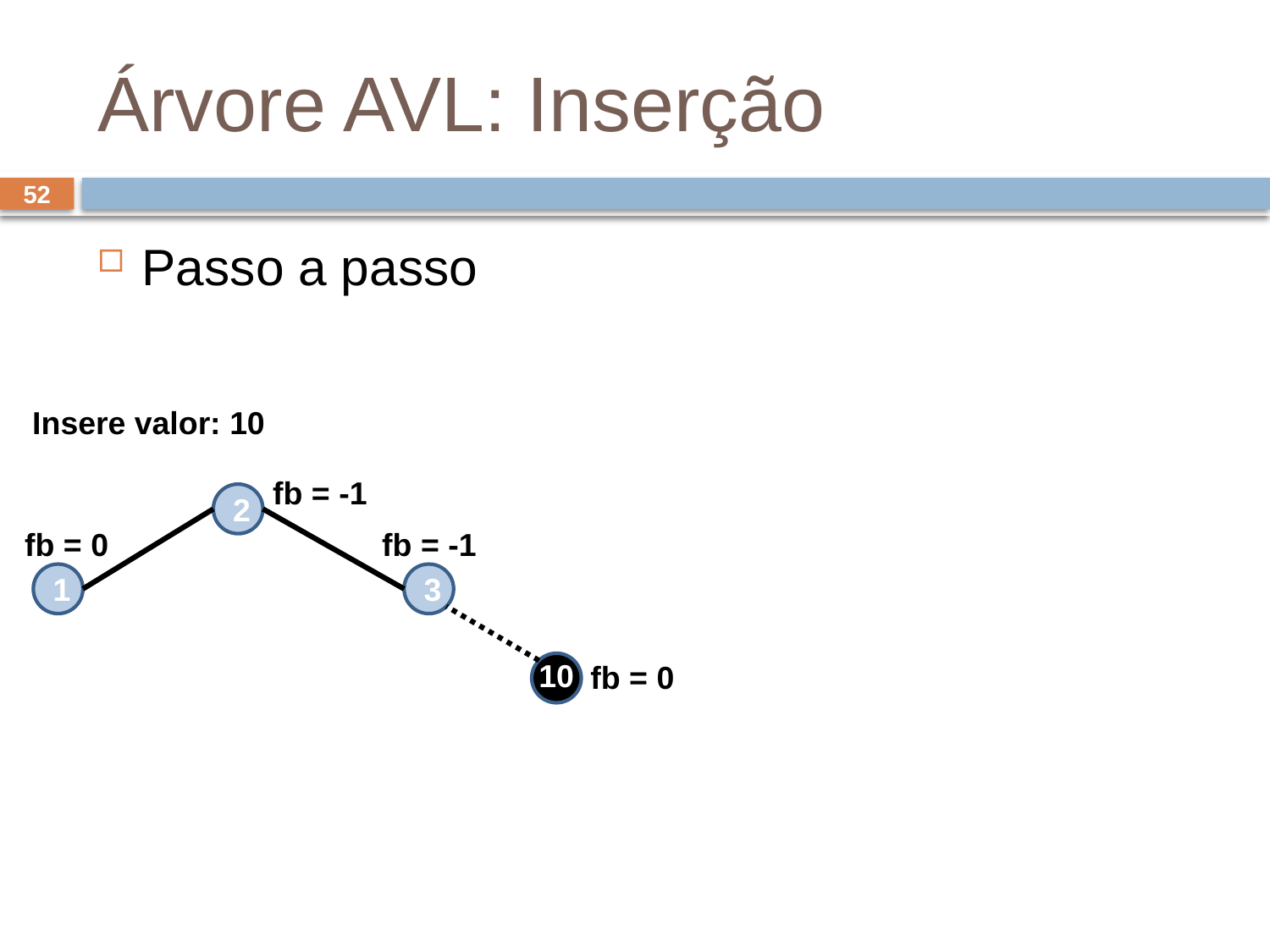

# Árvore AVL: Inserção
52
Passo a passo
Insere valor: 10
fb = -1
2
fb = 0
fb = -1
1
3
10
fb = 0